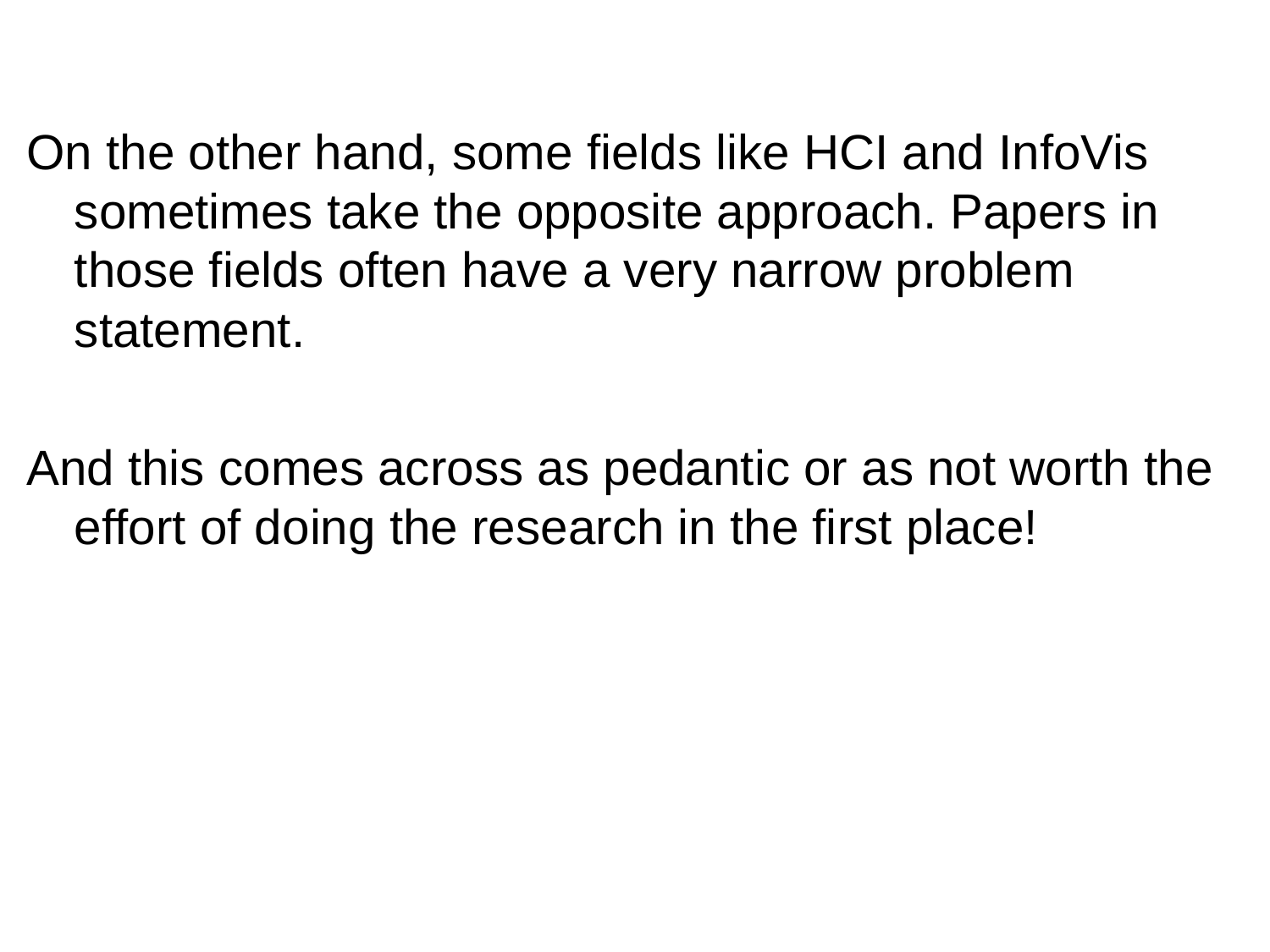

#
On the other hand, some fields like HCI and InfoVis sometimes take the opposite approach. Papers in those fields often have a very narrow problem statement.

And this comes across as pedantic or as not worth the effort of doing the research in the first place!